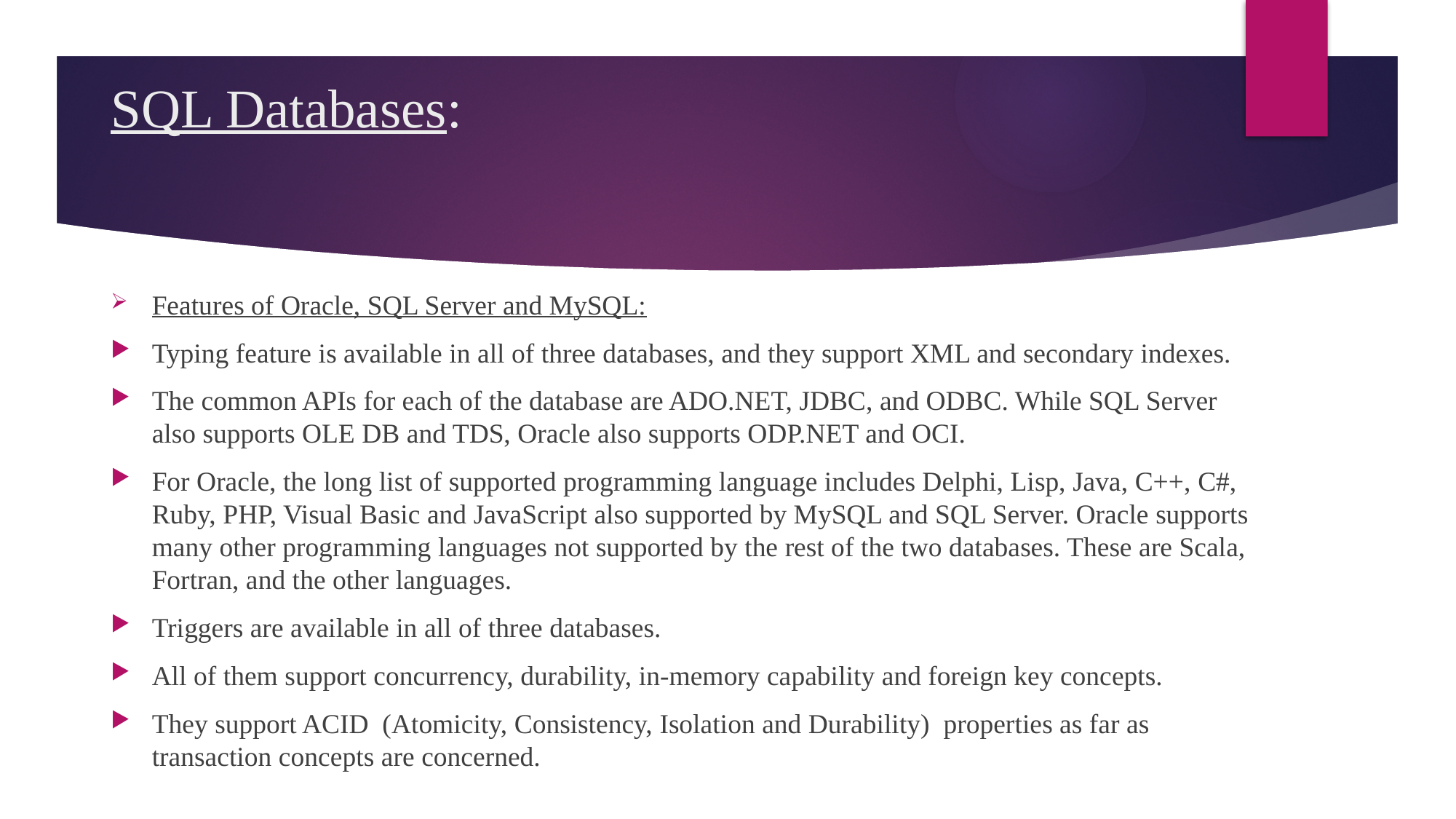

# SQL Databases:
Features of Oracle, SQL Server and MySQL:
Typing feature is available in all of three databases, and they support XML and secondary indexes.
The common APIs for each of the database are ADO.NET, JDBC, and ODBC. While SQL Server also supports OLE DB and TDS, Oracle also supports ODP.NET and OCI.
For Oracle, the long list of supported programming language includes Delphi, Lisp, Java, C++, C#, Ruby, PHP, Visual Basic and JavaScript also supported by MySQL and SQL Server. Oracle supports many other programming languages not supported by the rest of the two databases. These are Scala, Fortran, and the other languages.
Triggers are available in all of three databases.
All of them support concurrency, durability, in-memory capability and foreign key concepts.
They support ACID  (Atomicity, Consistency, Isolation and Durability)  properties as far as transaction concepts are concerned.